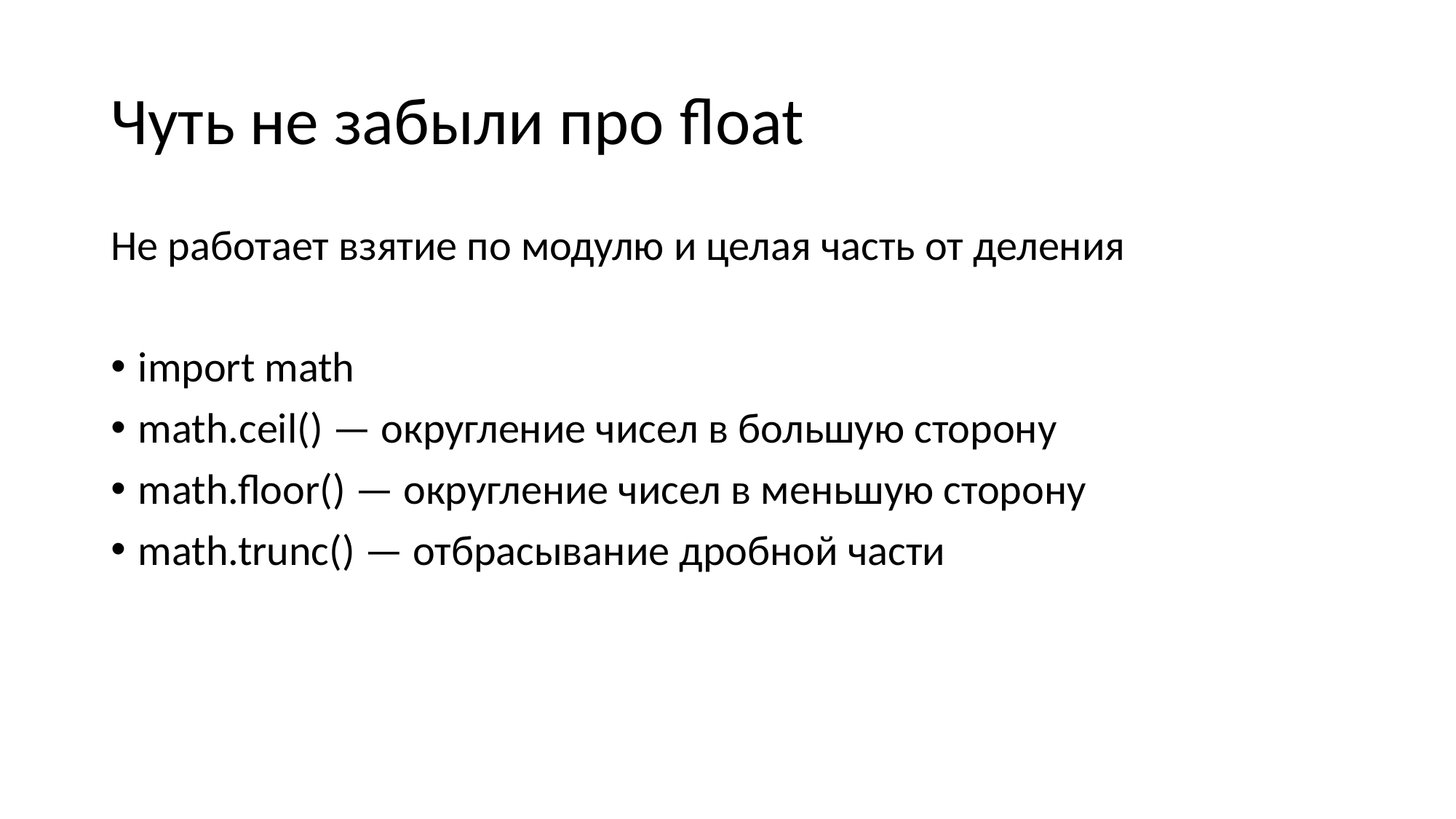

# Чуть не забыли про float
Не работает взятие по модулю и целая часть от деления

import math
math.ceil() — округление чисел в большую сторону
math.floor() — округление чисел в меньшую сторону
math.trunc() — отбрасывание дробной части